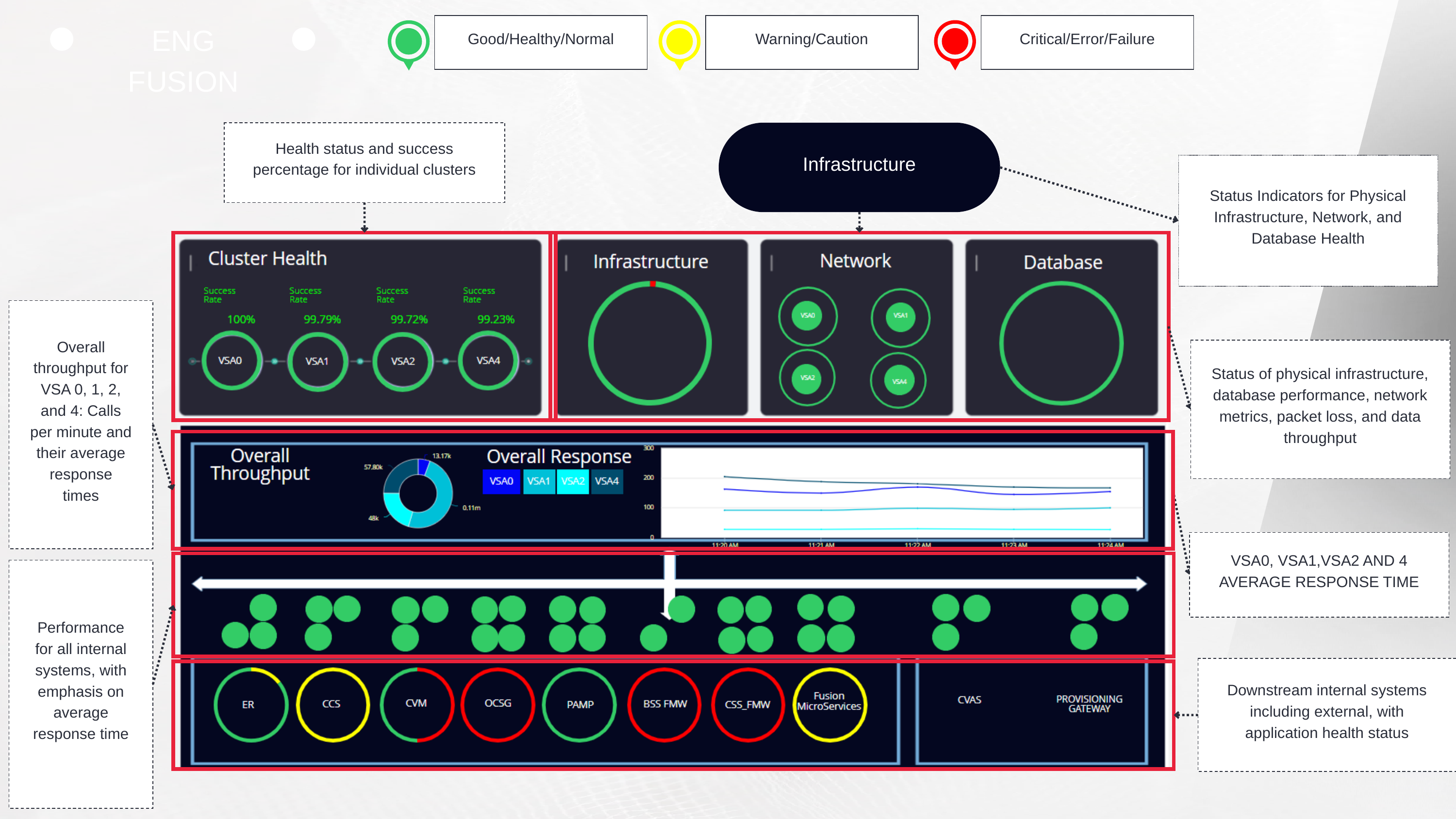

Good/Healthy/Normal

Critical/Error/Failure

Warning/Caution
ENG FUSION

Health status and success percentage for individual clusters

Infrastructure

Status Indicators for Physical Infrastructure, Network, and Database Health

Overall throughput for VSA 0, 1, 2, and 4: Calls per minute and their average response times

Status of physical infrastructure, database performance, network metrics, packet loss, and data throughput

VSA0, VSA1,VSA2 AND 4 AVERAGE RESPONSE TIME

Performance for all internal systems, with emphasis on average response time

Downstream internal systems including external, with application health status